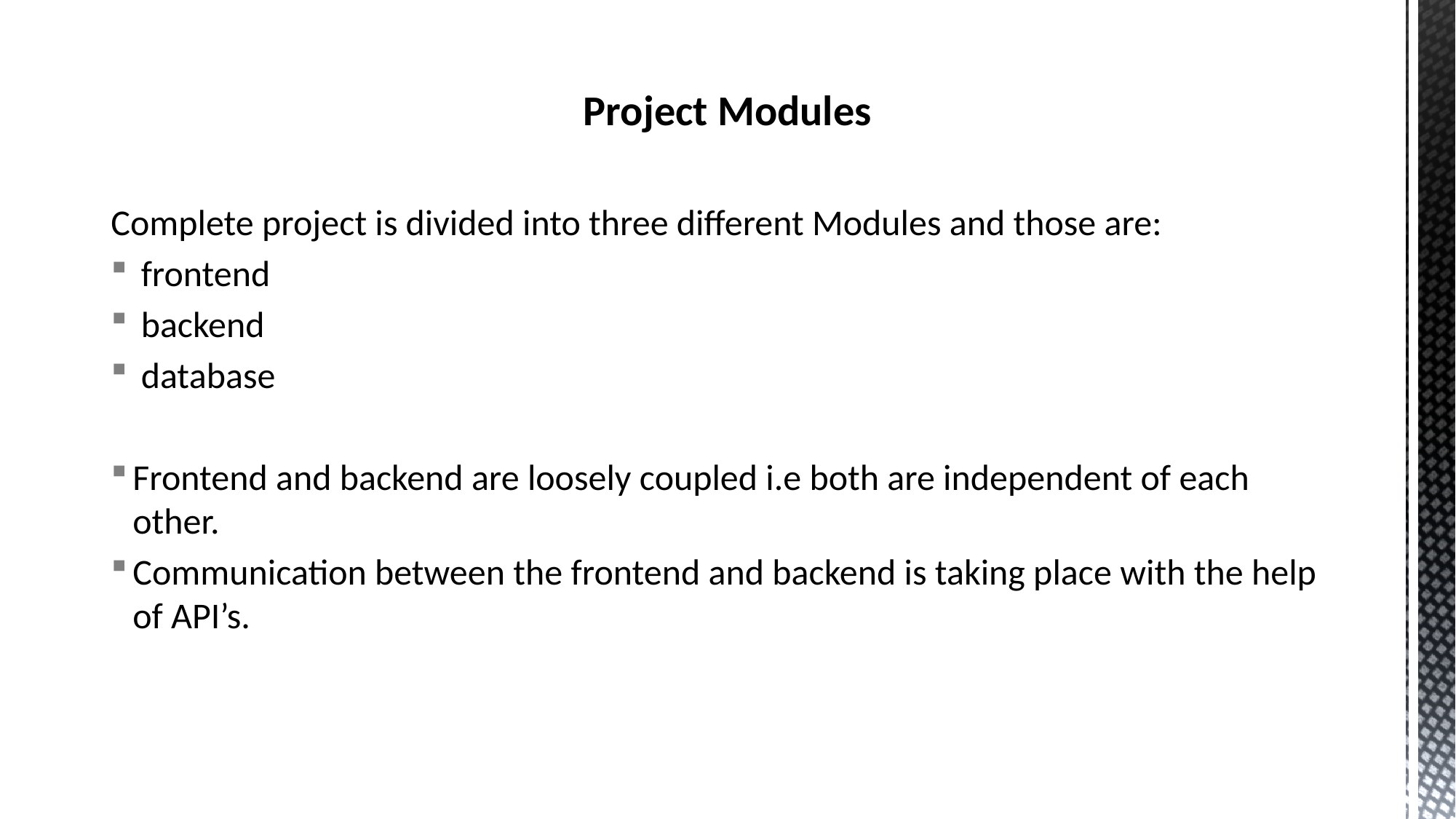

# Project Modules
Complete project is divided into three different Modules and those are:
 frontend
 backend
 database

Frontend and backend are loosely coupled i.e both are independent of each other.
Communication between the frontend and backend is taking place with the help of API’s.